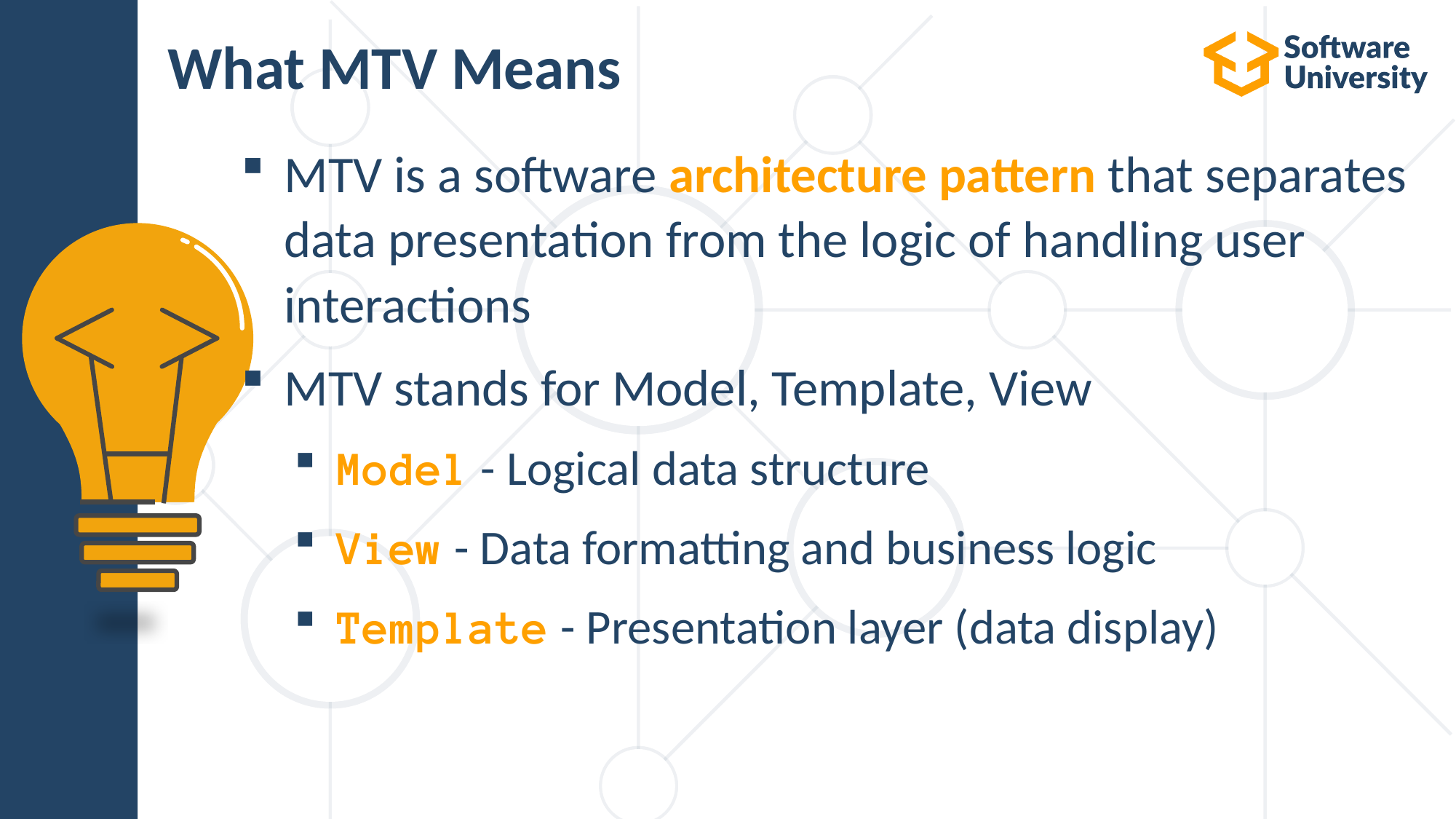

# What MTV Means
MTV is a software architecture pattern that separates data presentation from the logic of handling user interactions
MTV stands for Model, Template, View
Model - Logical data structure
View - Data formatting and business logic
Template - Presentation layer (data display)